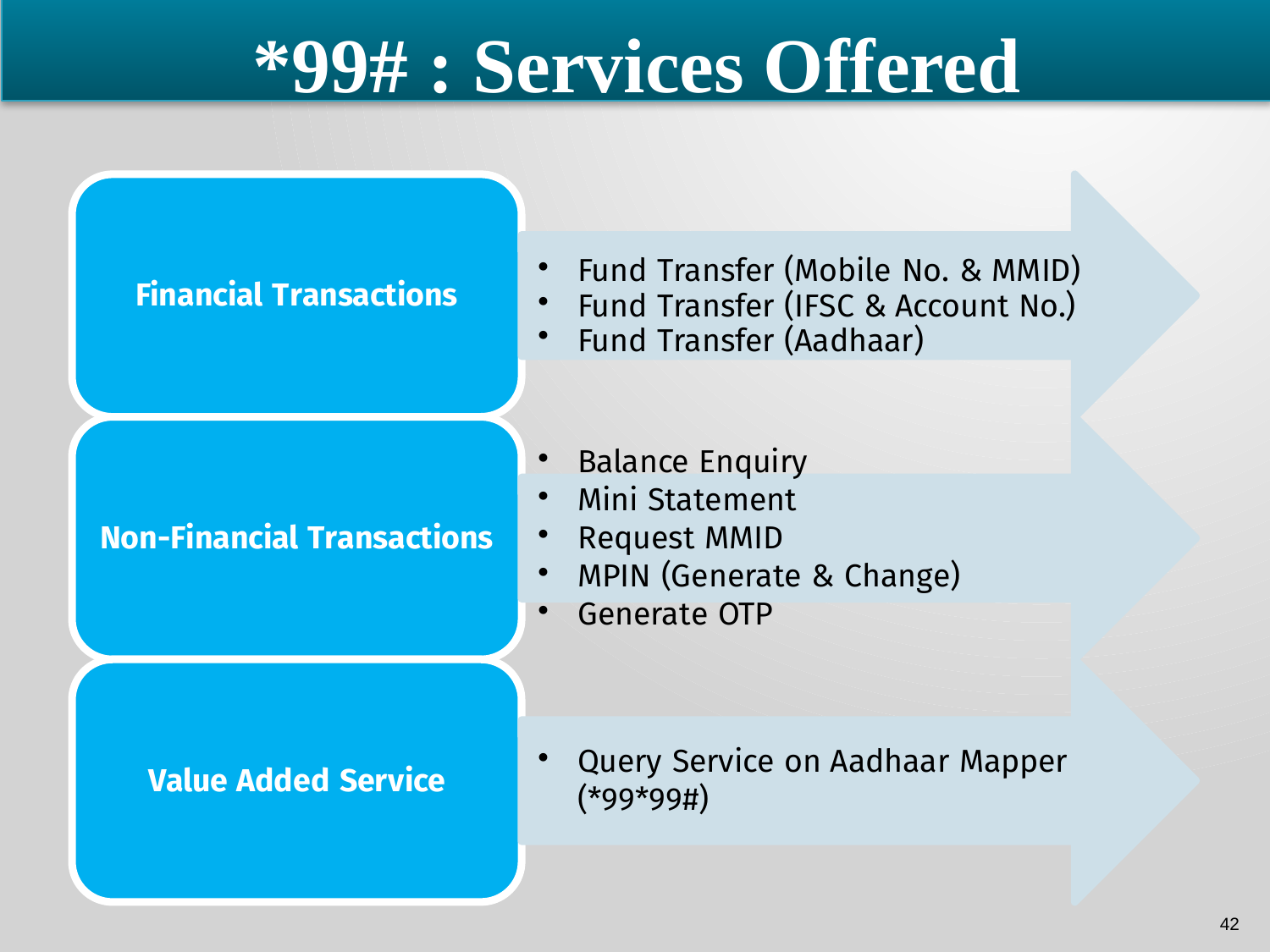

# *99# : Services Offered
Financial Transactions
Balance Enquiry
Value Added Service
Non-Financial Transactions
Fund Transfer (Mobile No. & MMID)
Fund Transfer (IFSC & Account No.)
Fund Transfer (Aadhaar)
Mini Statement
Request MMID
MPIN (Generate & Change)
Generate OTP
Query Service on Aadhaar Mapper (*99*99#)
42